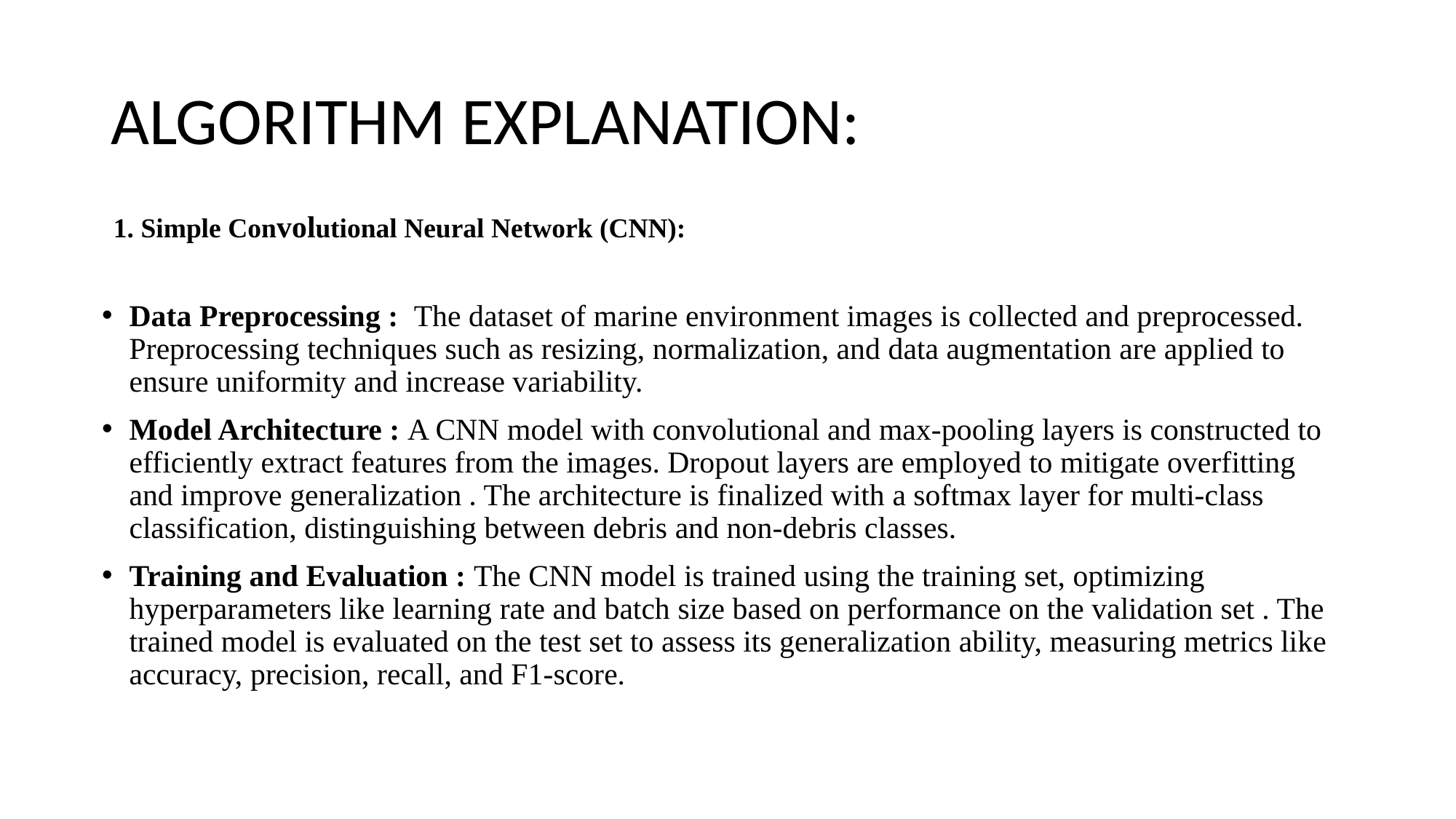

# ALGORITHM EXPLANATION:
1. Simple Convolutional Neural Network (CNN):
Data Preprocessing :  The dataset of marine environment images is collected and preprocessed. Preprocessing techniques such as resizing, normalization, and data augmentation are applied to ensure uniformity and increase variability.
Model Architecture : A CNN model with convolutional and max-pooling layers is constructed to efficiently extract features from the images. Dropout layers are employed to mitigate overfitting and improve generalization . The architecture is finalized with a softmax layer for multi-class classification, distinguishing between debris and non-debris classes.
Training and Evaluation : The CNN model is trained using the training set, optimizing hyperparameters like learning rate and batch size based on performance on the validation set . The trained model is evaluated on the test set to assess its generalization ability, measuring metrics like accuracy, precision, recall, and F1-score.